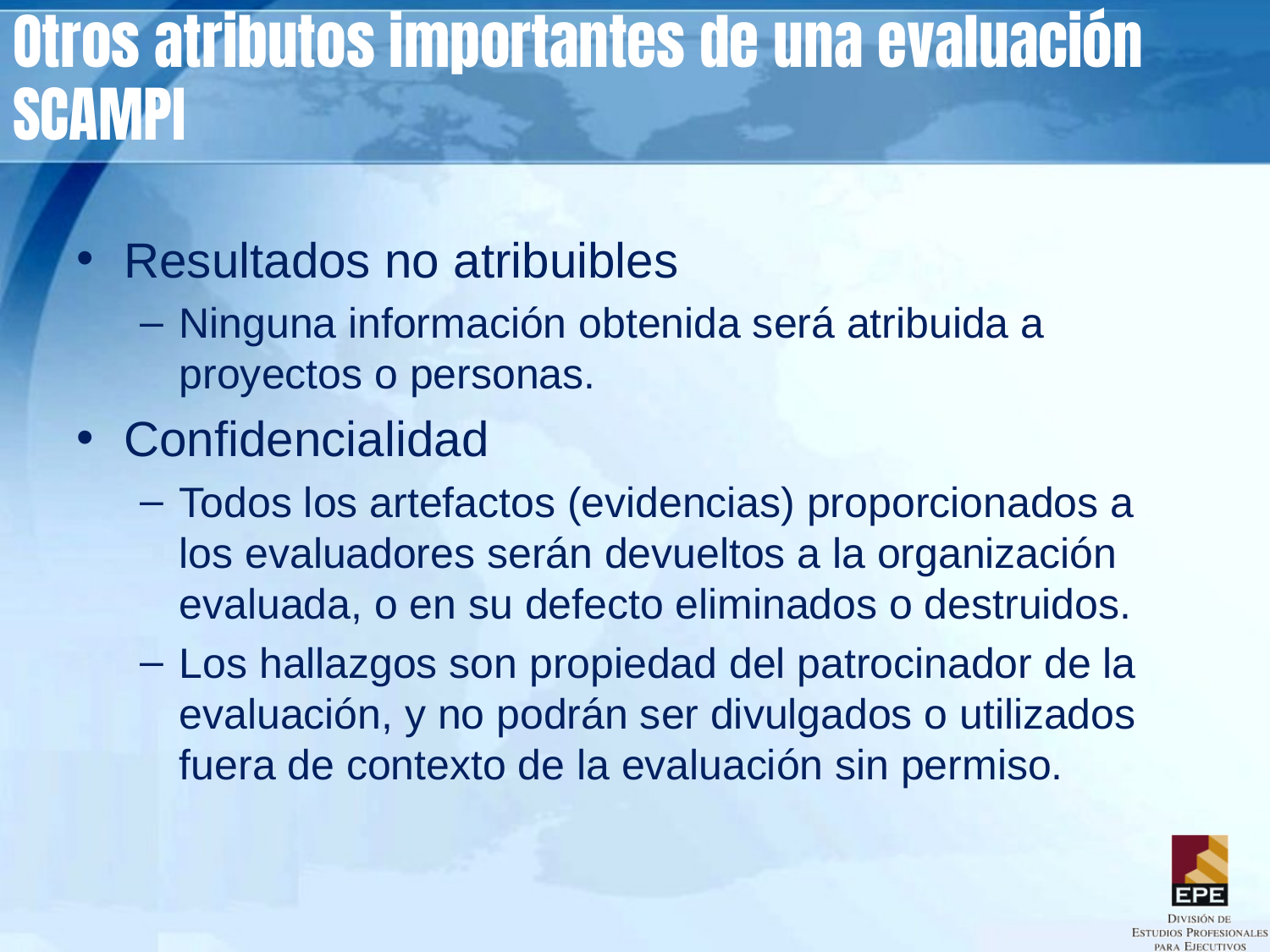

# Otros atributos importantes de una evaluación SCAMPI
Resultados no atribuibles
Ninguna información obtenida será atribuida a proyectos o personas.
Confidencialidad
Todos los artefactos (evidencias) proporcionados a los evaluadores serán devueltos a la organización evaluada, o en su defecto eliminados o destruidos.
Los hallazgos son propiedad del patrocinador de la evaluación, y no podrán ser divulgados o utilizados fuera de contexto de la evaluación sin permiso.